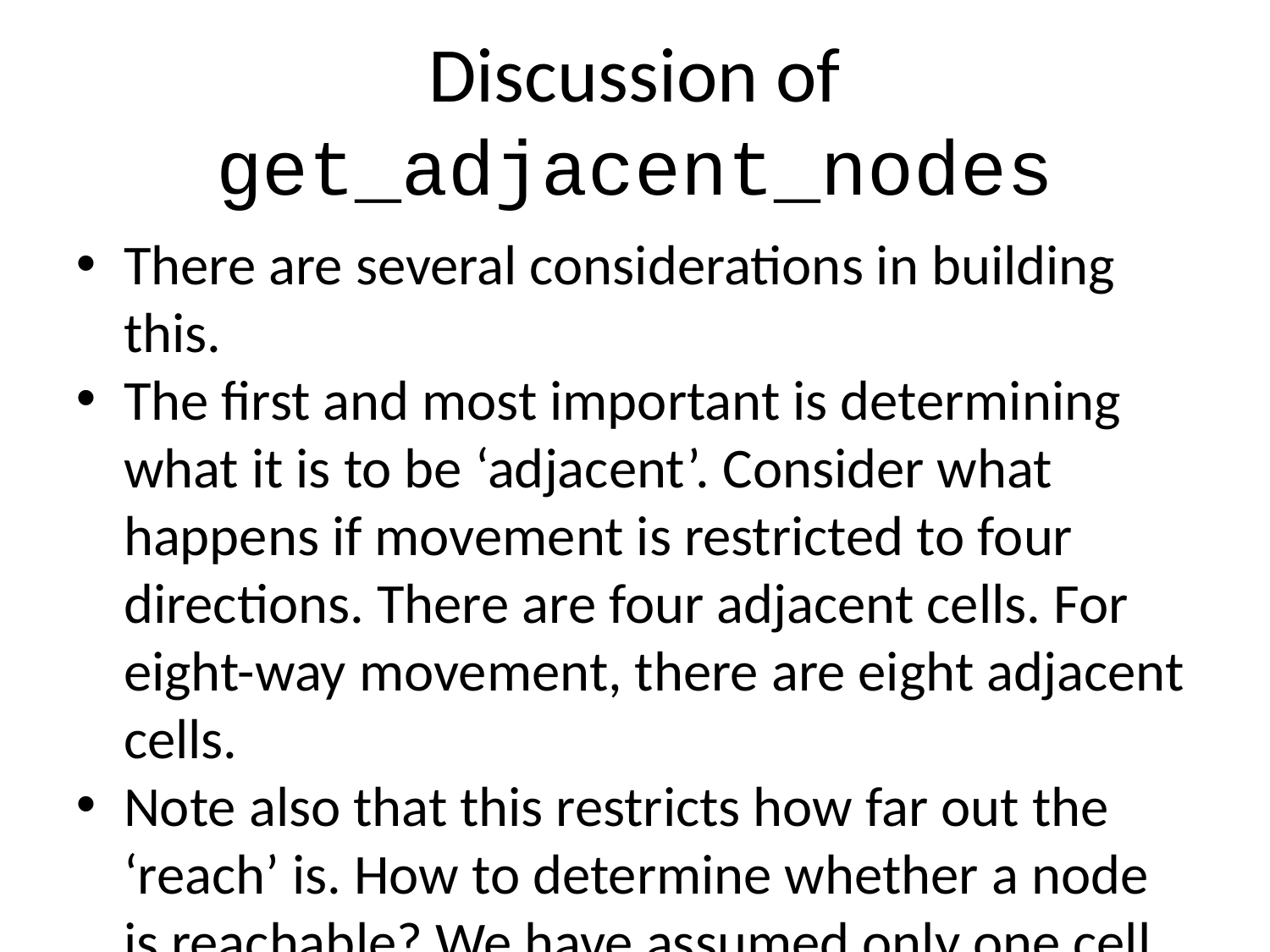

Discussion of get_adjacent_nodes
There are several considerations in building this.
The first and most important is determining what it is to be ‘adjacent’. Consider what happens if movement is restricted to four directions. There are four adjacent cells. For eight-way movement, there are eight adjacent cells.
Note also that this restricts how far out the ‘reach’ is. How to determine whether a node is reachable? We have assumed only one cell at a time. Might this be two cells? Might there be a maximum distance if line-of-sight is used? Might there be an angle distance to consider?